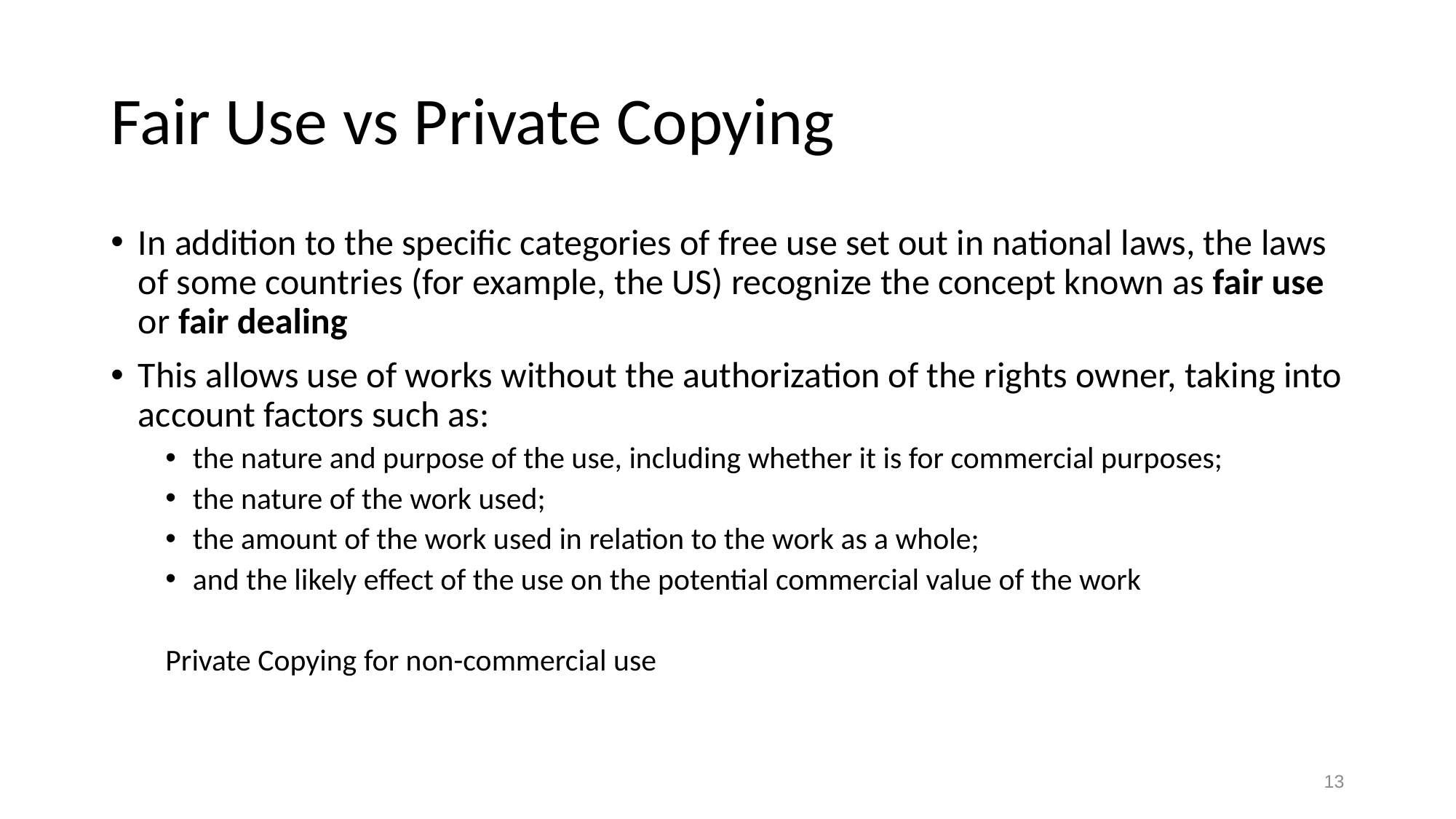

# Fair Use vs Private Copying
In addition to the specific categories of free use set out in national laws, the laws of some countries (for example, the US) recognize the concept known as fair use or fair dealing
This allows use of works without the authorization of the rights owner, taking into account factors such as:
the nature and purpose of the use, including whether it is for commercial purposes;
the nature of the work used;
the amount of the work used in relation to the work as a whole;
and the likely effect of the use on the potential commercial value of the work

Private Copying for non-commercial use
13